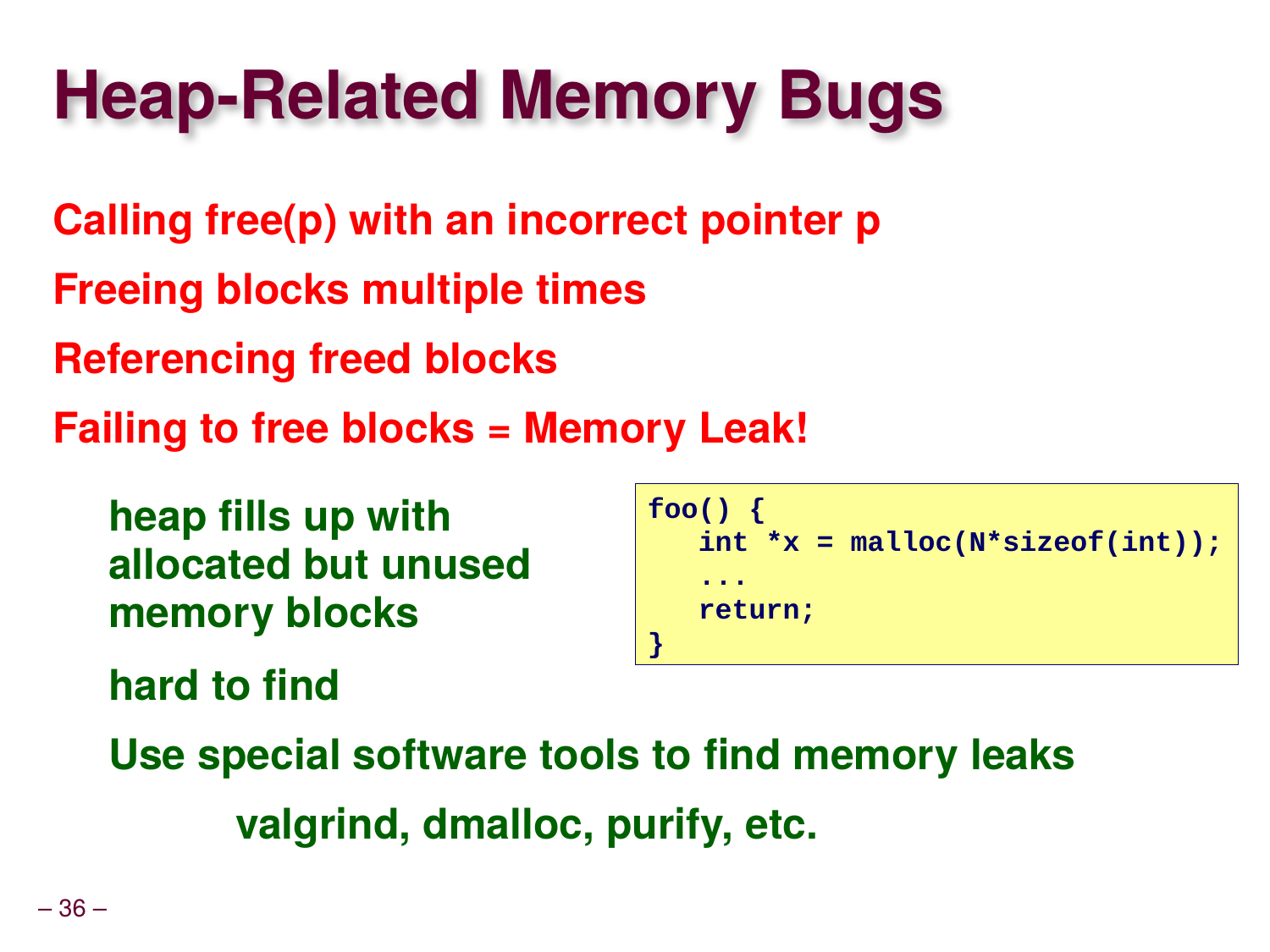

# Heap-Related Memory Bugs
Calling free(p) with an incorrect pointer p
Freeing blocks multiple times
Referencing freed blocks
Failing to free blocks = Memory Leak!

foo() {
   int *x = malloc(N*sizeof(int));
   ...
   return;
}
	heap fills up with allocated but unused memory blocks

	hard to find
	Use special software tools to find memory leaks
		valgrind, dmalloc, purify, etc.